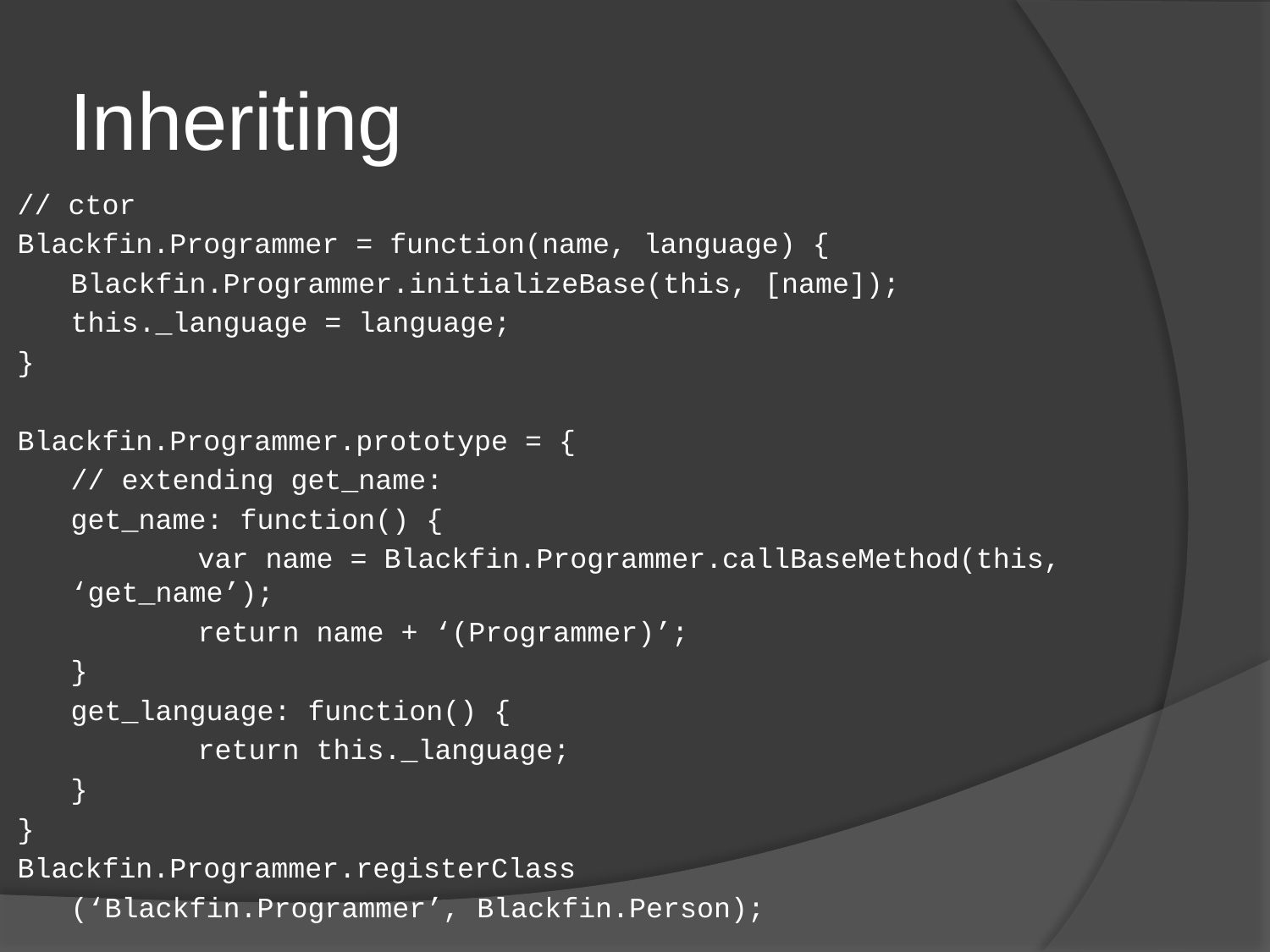

# Inheriting
// ctor
Blackfin.Programmer = function(name, language) {
	Blackfin.Programmer.initializeBase(this, [name]);
	this._language = language;
}

Blackfin.Programmer.prototype = {
	// extending get_name:
	get_name: function() {
		var name = Blackfin.Programmer.callBaseMethod(this, ‘get_name’);
		return name + ‘(Programmer)’;
	}
	get_language: function() {
		return this._language;
	}
}
Blackfin.Programmer.registerClass
	(‘Blackfin.Programmer’, Blackfin.Person);